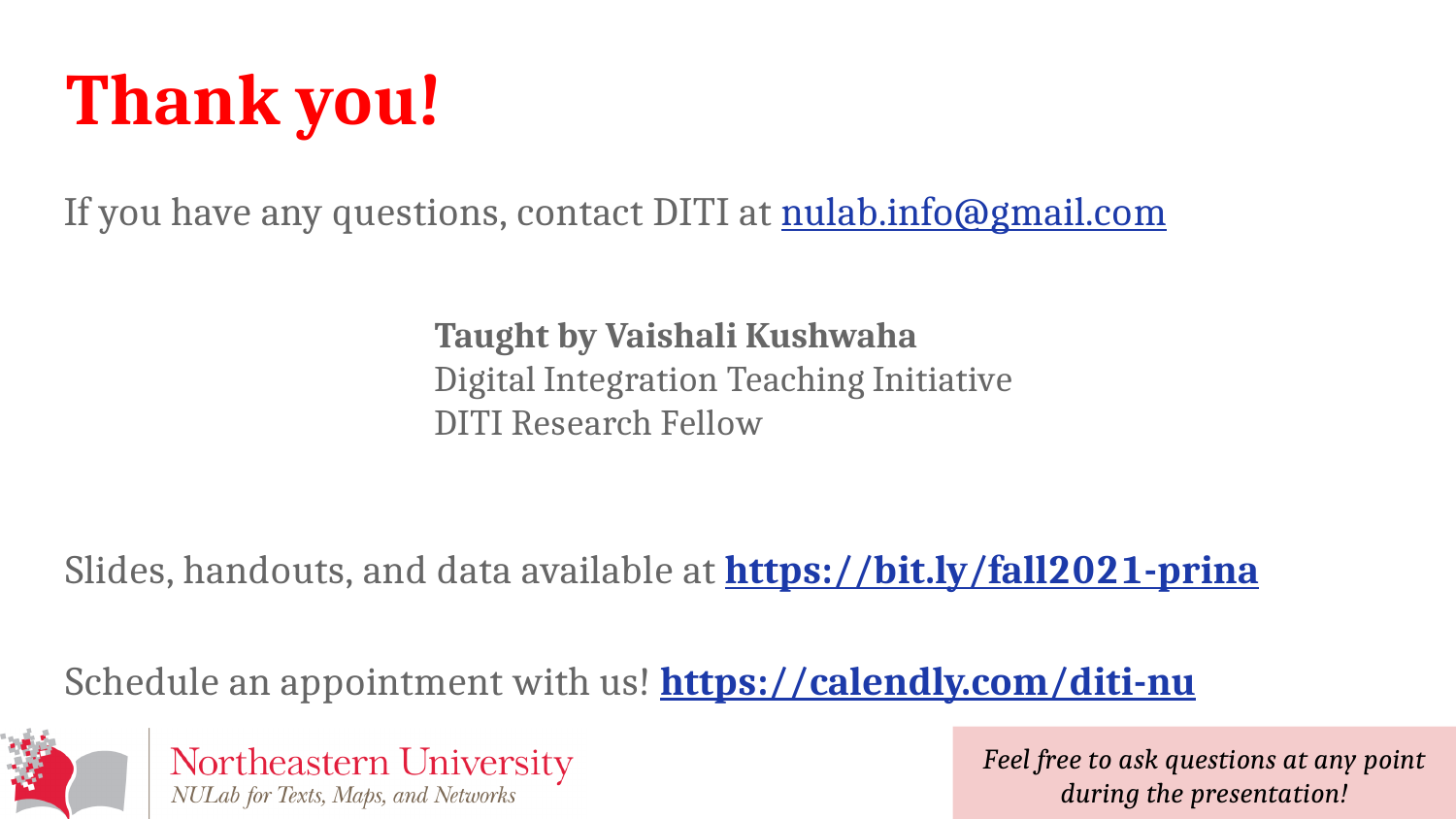

# Thank you!
If you have any questions, contact DITI at nulab.info@gmail.com

Taught by Vaishali Kushwaha
Digital Integration Teaching Initiative
DITI Research Fellow

Slides, handouts, and data available at https://bit.ly/fall2021-prina

Schedule an appointment with us! https://calendly.com/diti-nu